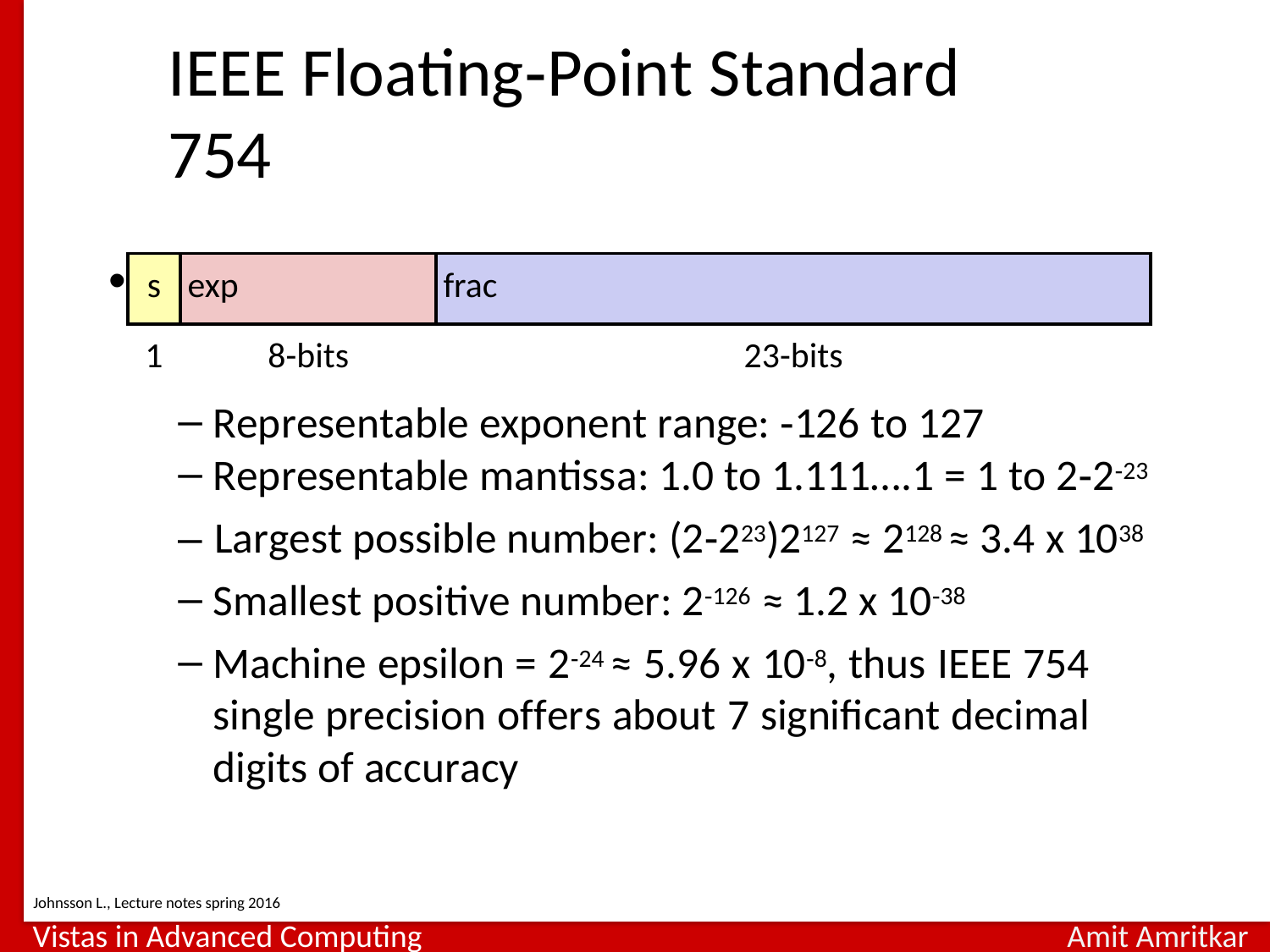

IEEE Floating‐Point Standard 754
Single precision
Lennart Johnsson 2016-01-19
COSC4364
| s | exp | frac |
| --- | --- | --- |
| 1 | 8-bits | 23-bits |
Representable exponent range: ‐126 to 127
Representable mantissa: 1.0 to 1.111….1 = 1 to 2‐2‐23
– Largest possible number: (2‐223)2127  ≈ 2128 ≈ 3.4 x 1038
Smallest positive number: 2‐126  ≈ 1.2 x 10‐38
Machine epsilon = 2‐24 ≈ 5.96 x 10‐8, thus IEEE 754 single precision offers about 7 significant decimal digits of accuracy
Johnsson L., Lecture notes spring 2016